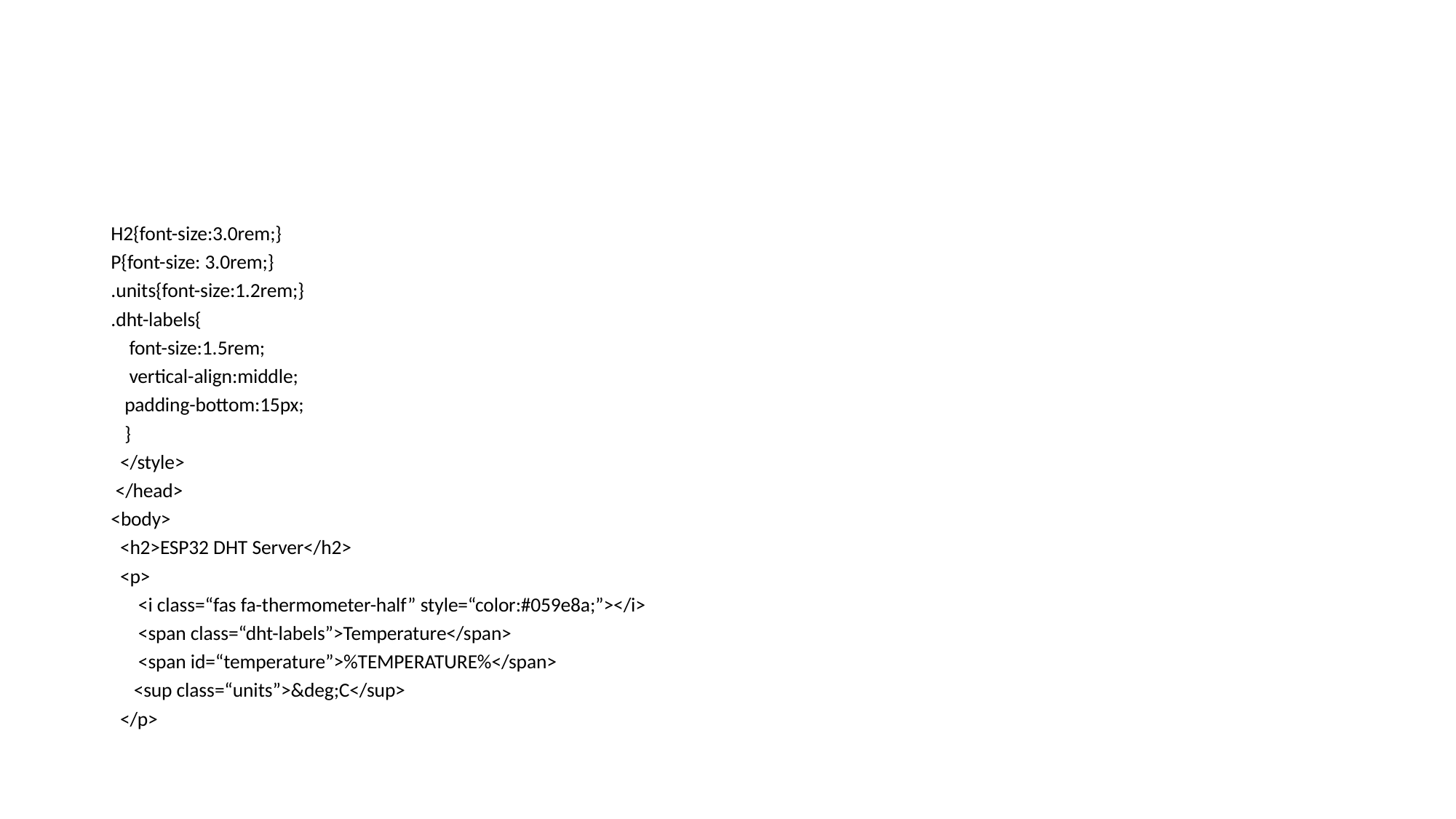

# .
H2{font-size:3.0rem;}
P{font-size: 3.0rem;}
.units{font-size:1.2rem;}
.dht-labels{
    font-size:1.5rem;
    vertical-align:middle;
   padding-bottom:15px;
   }
  </style>
 </head>
<body>
  <h2>ESP32 DHT Server</h2>
  <p>
      <i class=“fas fa-thermometer-half” style=“color:#059e8a;”></i>
      <span class=“dht-labels”>Temperature</span>
      <span id=“temperature”>%TEMPERATURE%</span>
     <sup class=“units”>&deg;C</sup>
  </p>